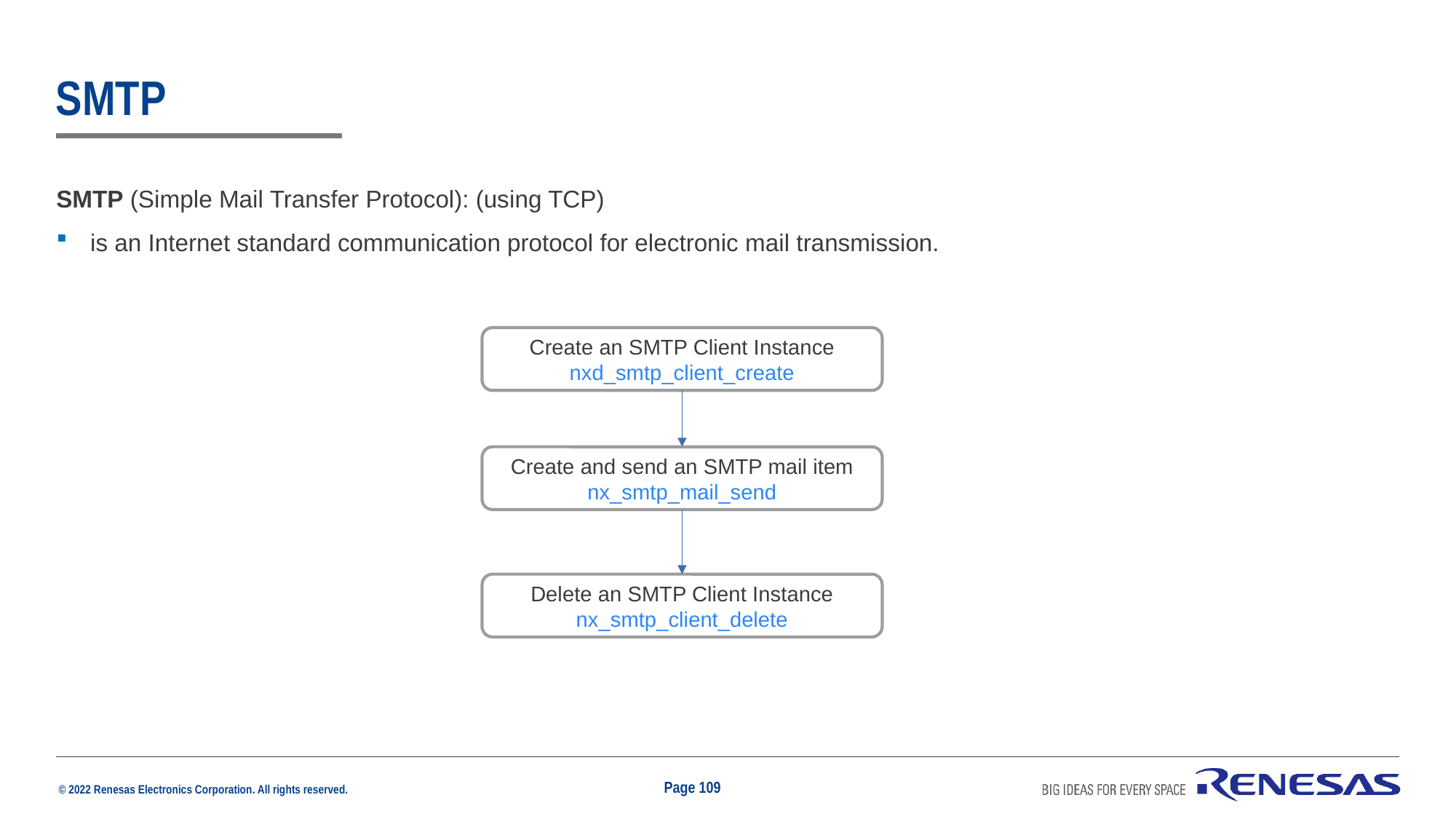

# SMTP
SMTP (Simple Mail Transfer Protocol): (using TCP)
is an Internet standard communication protocol for electronic mail transmission.
Create an SMTP Client Instance
nxd_smtp_client_create
Create and send an SMTP mail item
nx_smtp_mail_send
Delete an SMTP Client Instance
nx_smtp_client_delete